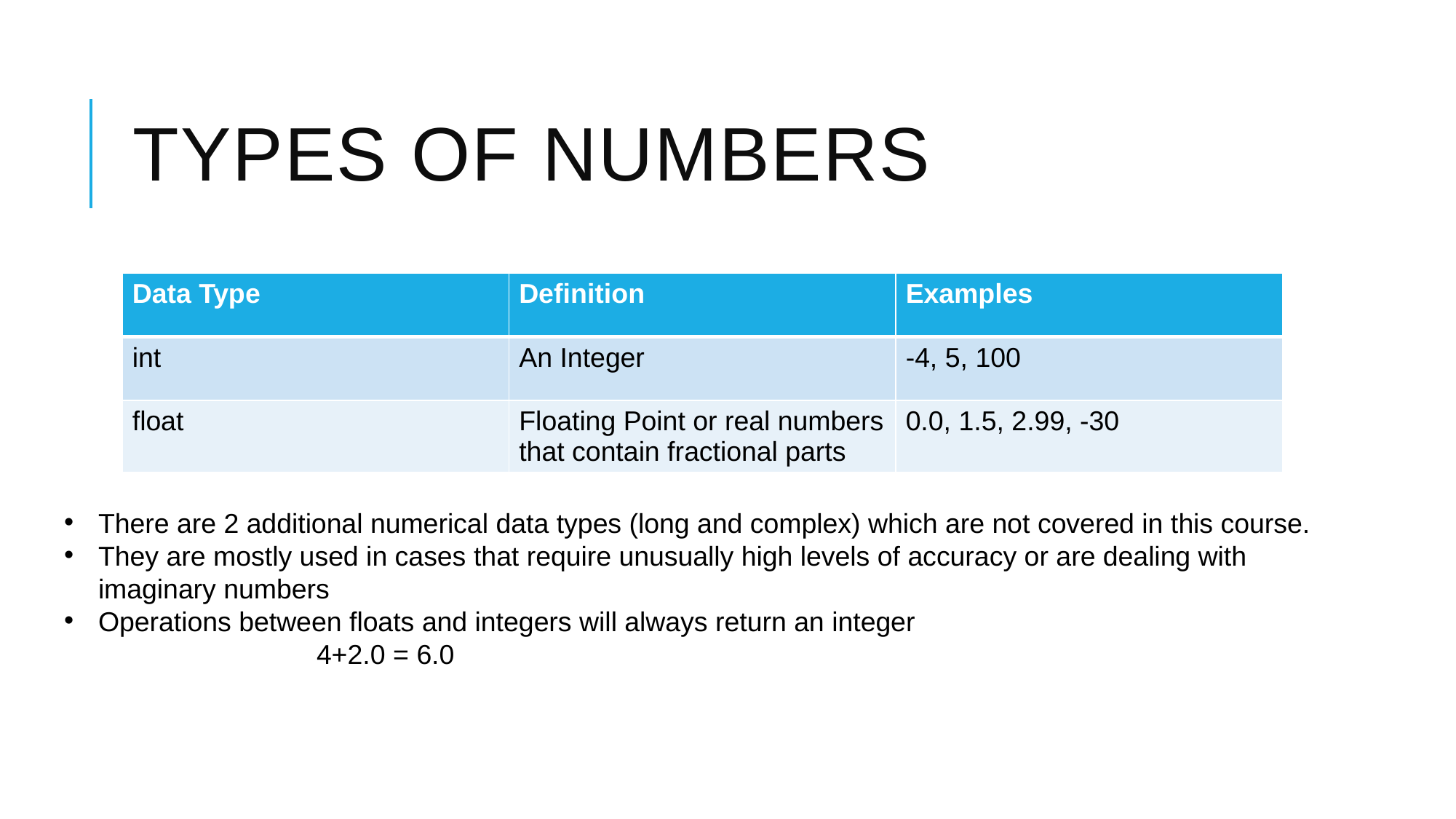

# Types of numbers
| Data Type | Definition | Examples |
| --- | --- | --- |
| int | An Integer | -4, 5, 100 |
| float | Floating Point or real numbers that contain fractional parts | 0.0, 1.5, 2.99, -30 |
There are 2 additional numerical data types (long and complex) which are not covered in this course.
They are mostly used in cases that require unusually high levels of accuracy or are dealing with imaginary numbers
Operations between floats and integers will always return an integer
		4+2.0 = 6.0